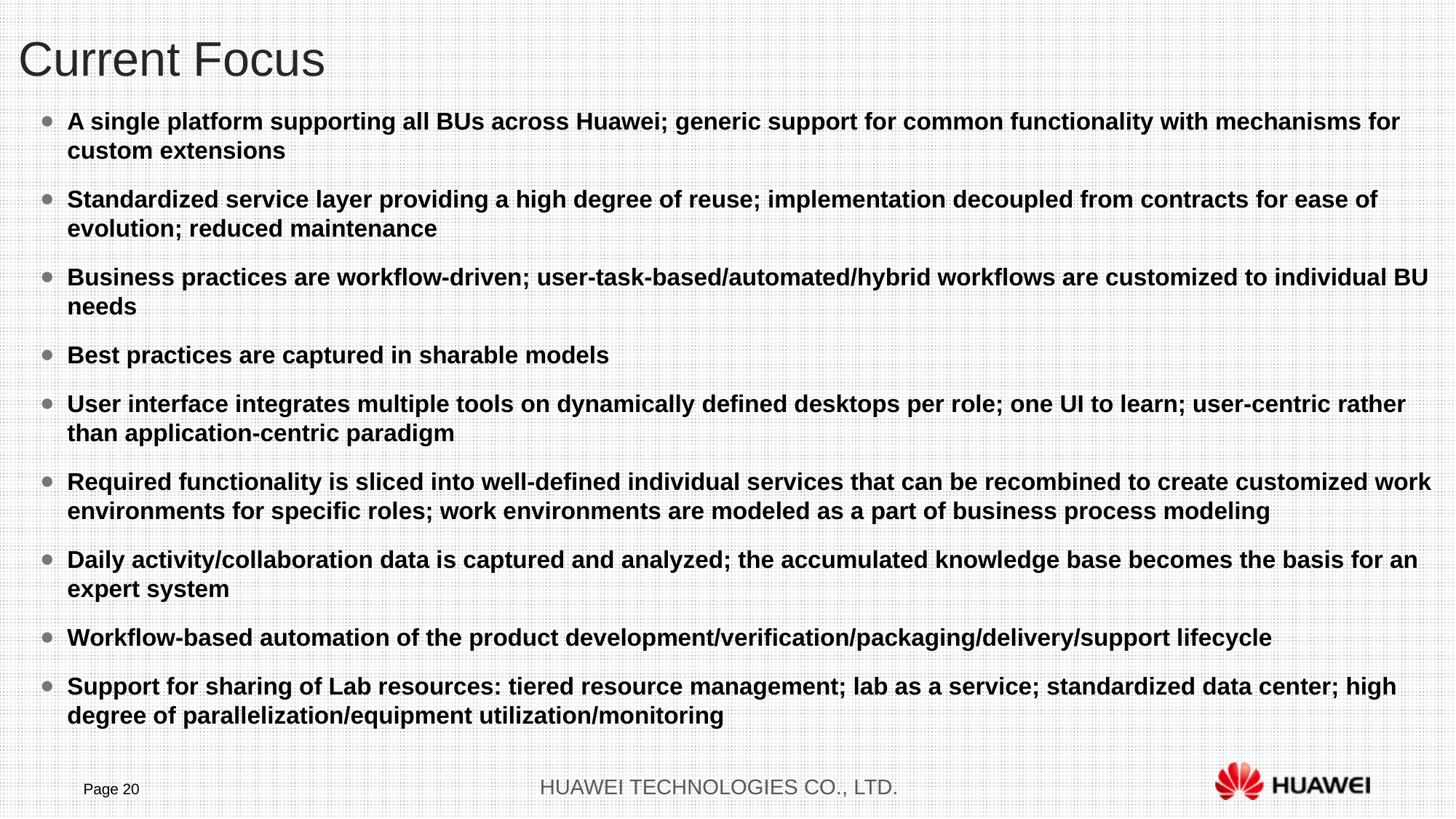

Current Focus
A single platform supporting all BUs across Huawei; generic support for common functionality with mechanisms for custom extensions
Standardized service layer providing a high degree of reuse; implementation decoupled from contracts for ease of evolution; reduced maintenance
Business practices are workflow-driven; user-task-based/automated/hybrid workflows are customized to individual BU needs
Best practices are captured in sharable models
User interface integrates multiple tools on dynamically defined desktops per role; one UI to learn; user-centric rather than application-centric paradigm
Required functionality is sliced into well-defined individual services that can be recombined to create customized work environments for specific roles; work environments are modeled as a part of business process modeling
Daily activity/collaboration data is captured and analyzed; the accumulated knowledge base becomes the basis for an expert system
Workflow-based automation of the product development/verification/packaging/delivery/support lifecycle
Support for sharing of Lab resources: tiered resource management; lab as a service; standardized data center; high degree of parallelization/equipment utilization/monitoring